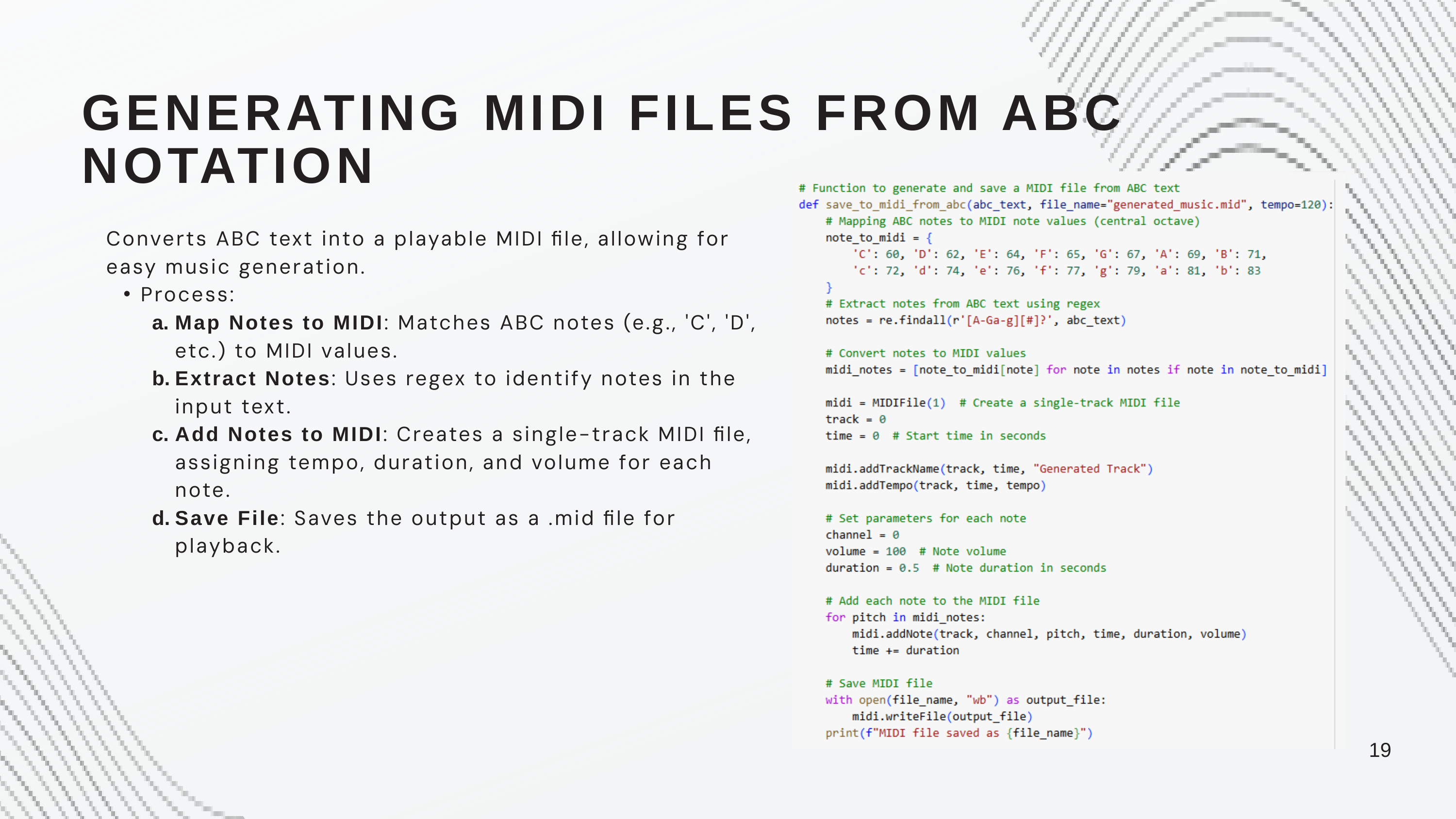

GENERATING MIDI FILES FROM ABC NOTATION

Converts ABC text into a playable MIDI file, allowing for easy music generation.
Process:
Map Notes to MIDI: Matches ABC notes (e.g., 'C', 'D', etc.) to MIDI values.
Extract Notes: Uses regex to identify notes in the input text.
Add Notes to MIDI: Creates a single-track MIDI file, assigning tempo, duration, and volume for each note.
Save File: Saves the output as a .mid file for playback.

19